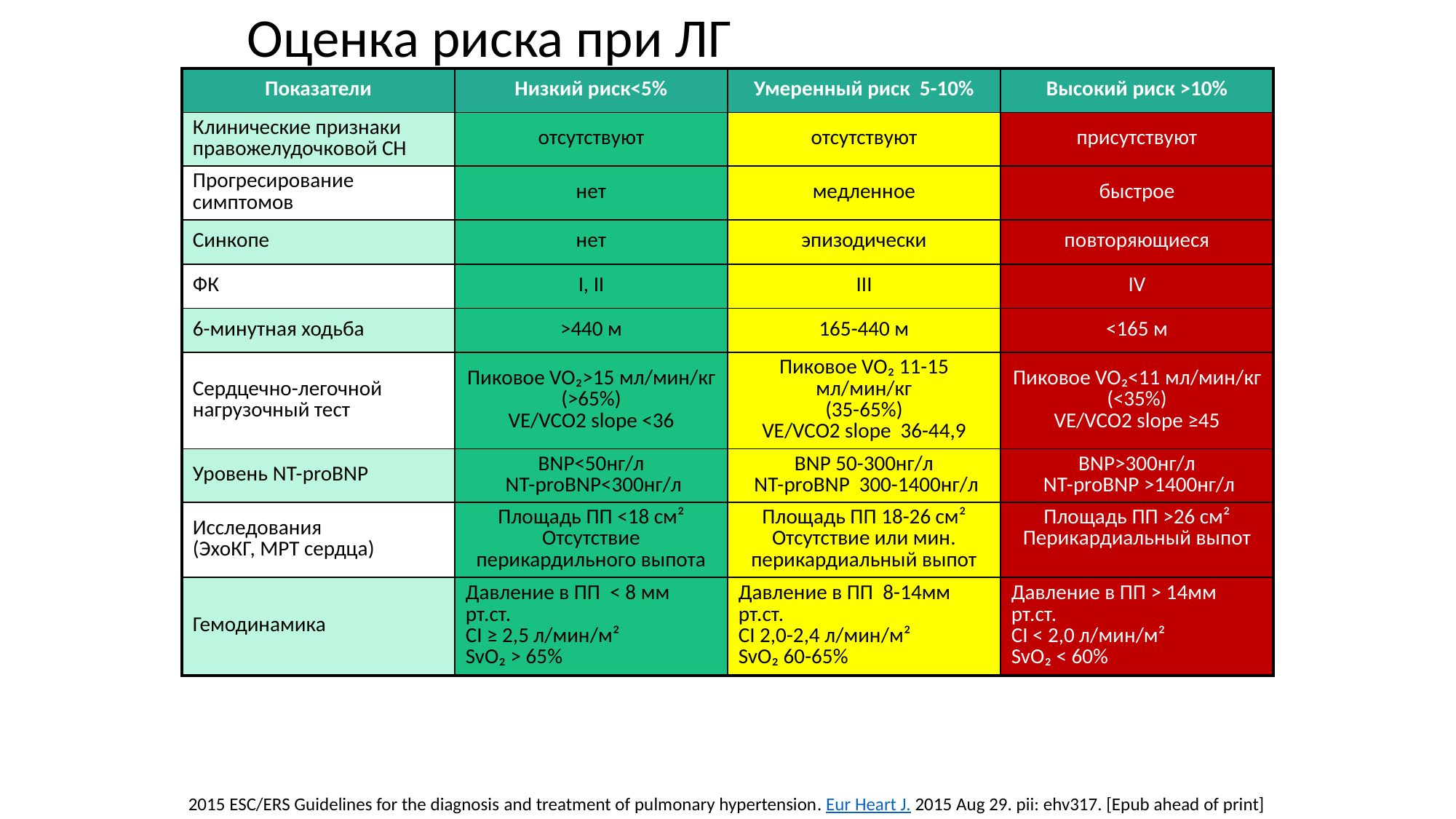

# Оценка риска при ЛГ
| Показатели | Низкий риск<5% | Умеренный риск 5-10% | Высокий риск >10% |
| --- | --- | --- | --- |
| Клинические признаки правожелудочковой СН | отсутствуют | отсутствуют | присутствуют |
| Прогресирование симптомов | нет | медленное | быстрое |
| Синкопе | нет | эпизодически | повторяющиеся |
| ФК | І, ІІ | ІІІ | ІV |
| 6-минутная ходьба | >440 м | 165-440 м | <165 м |
| Сердцечно-легочной нагрузочный тест | Пиковое VO₂>15 мл/мин/кг (>65%) VE/VCO2 slope <36 | Пиковое VO₂ 11-15 мл/мин/кг (35-65%) VE/VCO2 slope 36-44,9 | Пиковое VO₂<11 мл/мин/кг (<35%) VE/VCO2 slope ≥45 |
| Уровень NТ-proBNP | BNP<50нг/л NТ-proBNP<300нг/л | BNP 50-300нг/л NТ-proBNP 300-1400нг/л | BNP>300нг/л NТ-proBNP >1400нг/л |
| Исследования (ЭхоКГ, МРТ сердца) | Площадь ПП <18 см² Отсутствие перикардильного выпота | Площадь ПП 18-26 см² Отсутствие или мин. перикардиальный выпот | Площадь ПП >26 см² Перикардиальный выпот |
| Гемодинамика | Давление в ПП < 8 мм рт.ст. СІ ≥ 2,5 л/мин/м² SvO₂ > 65% | Давление в ПП 8-14мм рт.ст. СІ 2,0-2,4 л/мин/м² SvO₂ 60-65% | Давление в ПП > 14мм рт.ст. СІ < 2,0 л/мин/м² SvO₂ < 60% |
2015 ESC/ERS Guidelines for the diagnosis and treatment of pulmonary hypertension. Eur Heart J. 2015 Aug 29. pii: ehv317. [Epub ahead of print]